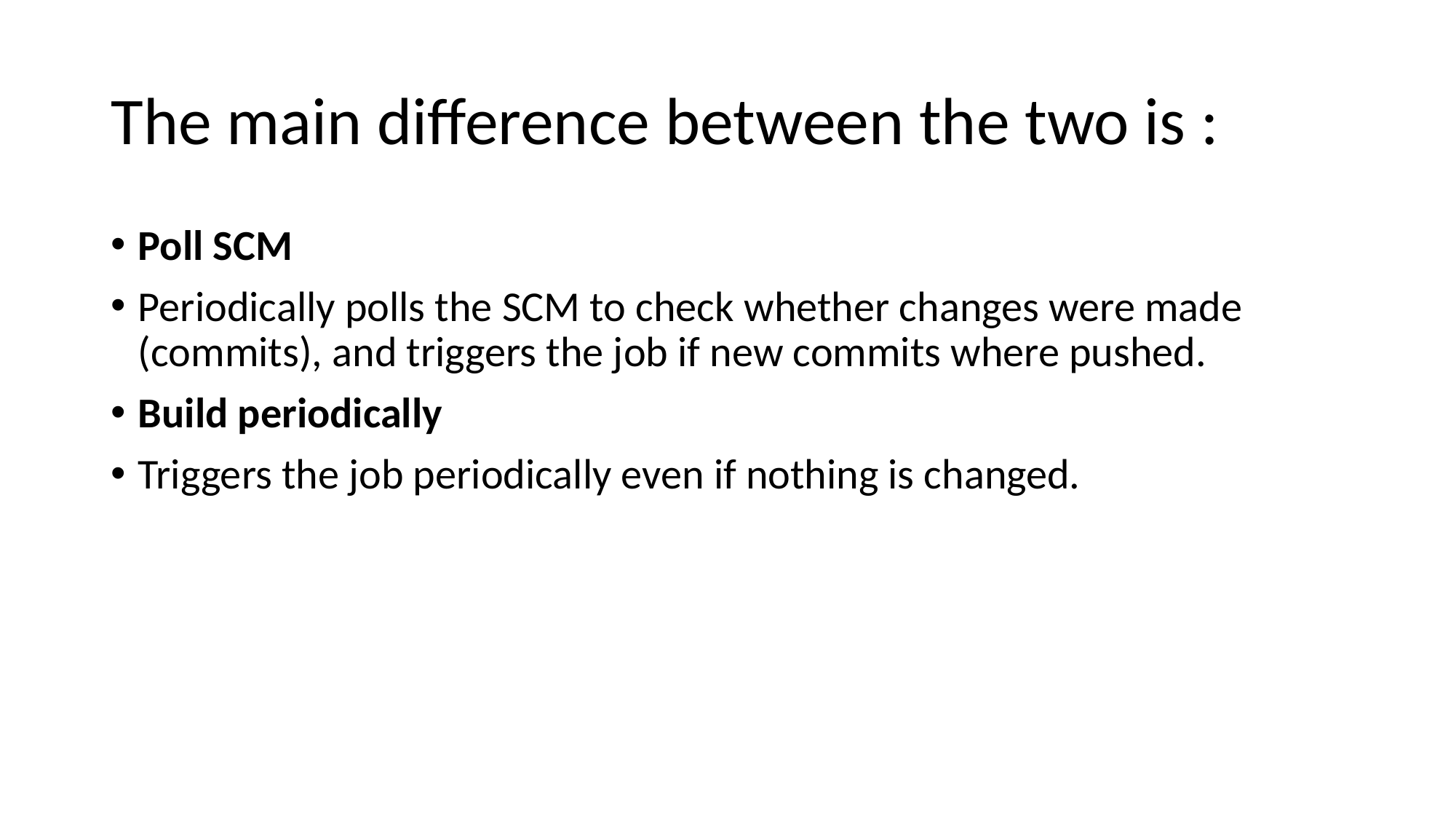

# The main difference between the two is :
Poll SCM
Periodically polls the SCM to check whether changes were made (commits), and triggers the job if new commits where pushed.
Build periodically
Triggers the job periodically even if nothing is changed.